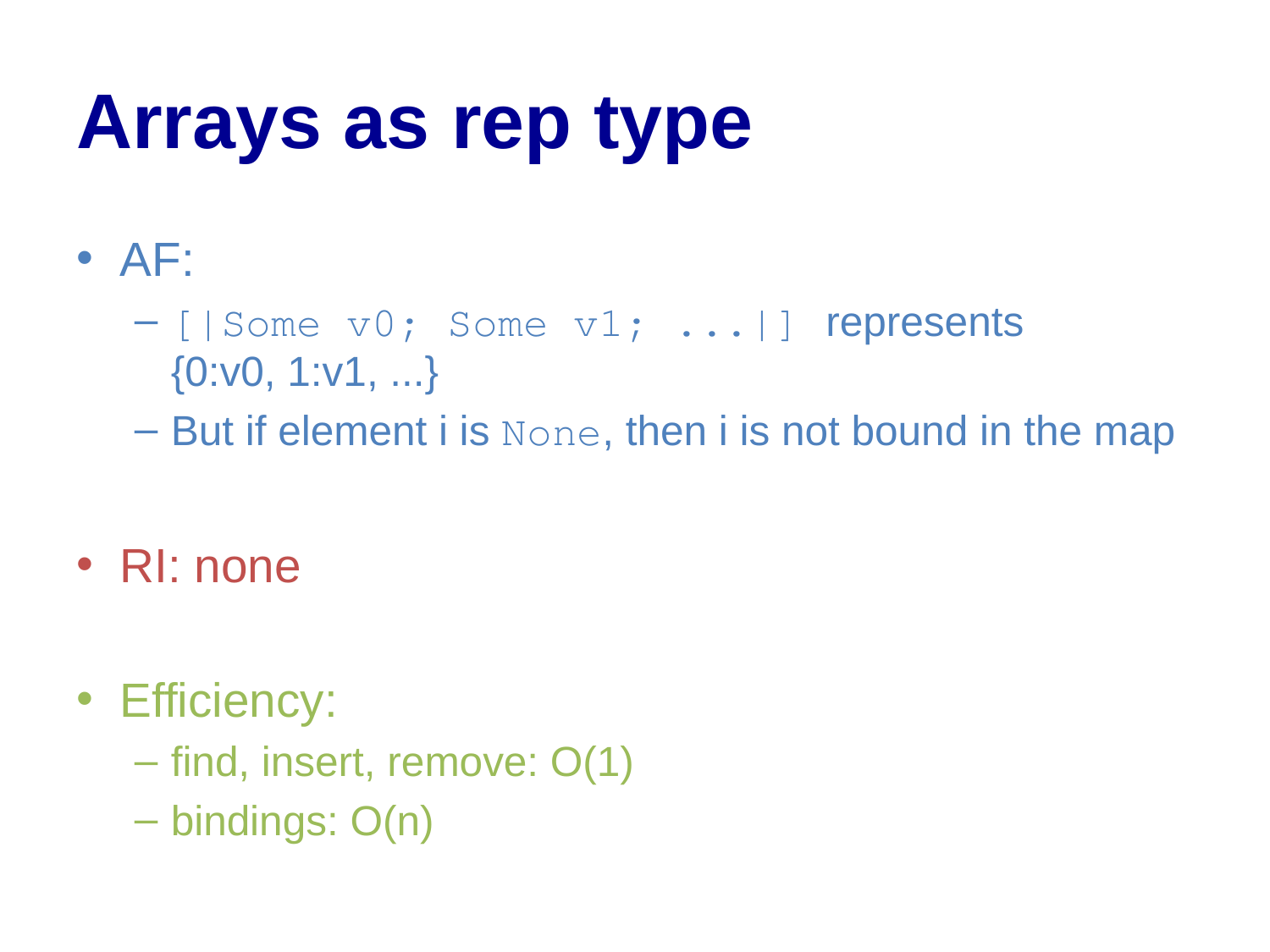

# Arrays as rep type
AF:
[|Some v0; Some v1; ...|] represents
{0:v0, 1:v1, ...}
But if element i is None, then i is not bound in the map

RI: none

Efficiency:
find, insert, remove: O(1)
bindings: O(n)